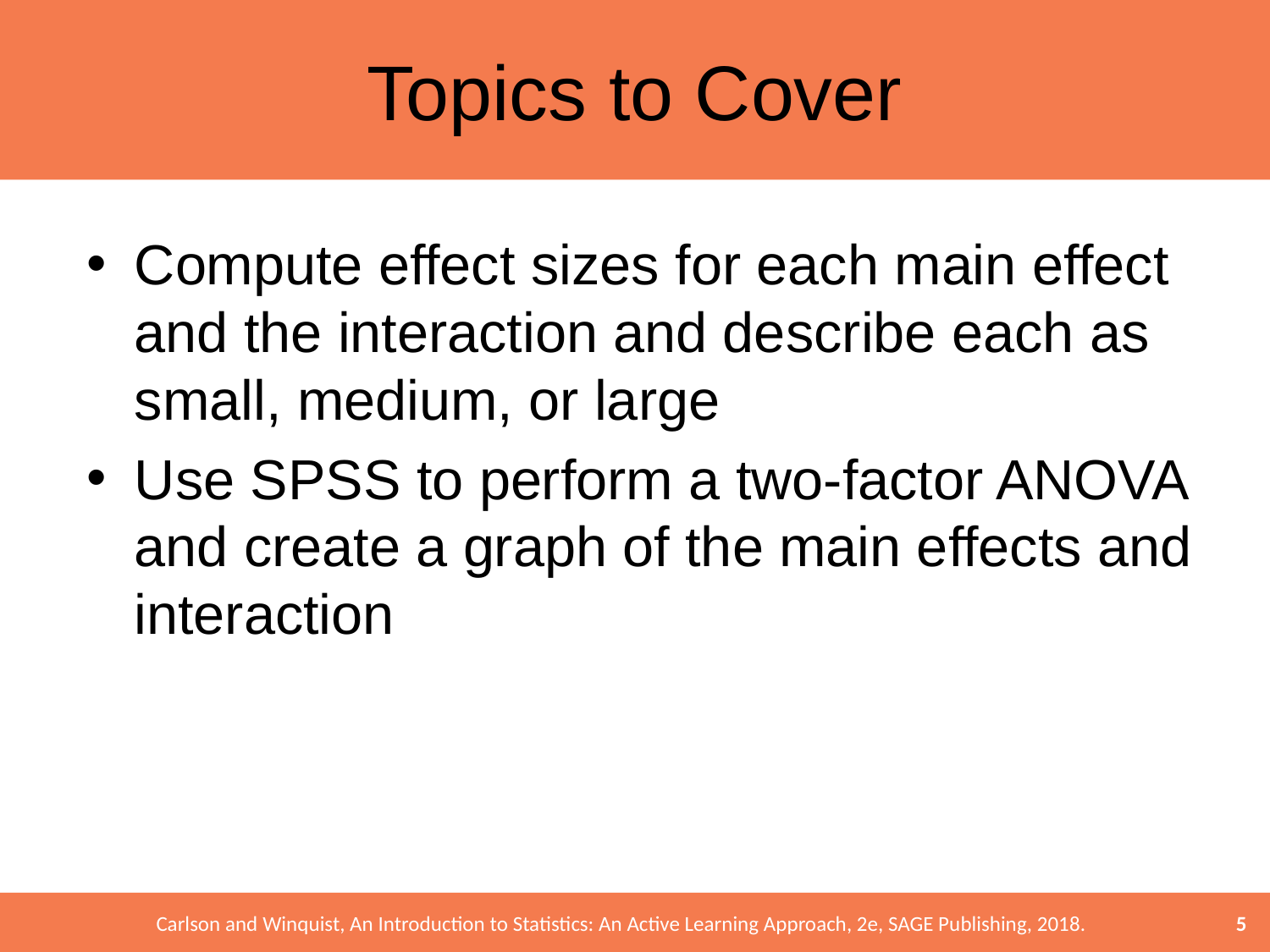

# Topics to Cover
Compute effect sizes for each main effect and the interaction and describe each as small, medium, or large
Use SPSS to perform a two-factor ANOVA and create a graph of the main effects and interaction

5
Carlson and Winquist, An Introduction to Statistics: An Active Learning Approach, 2e, SAGE Publishing, 2018.